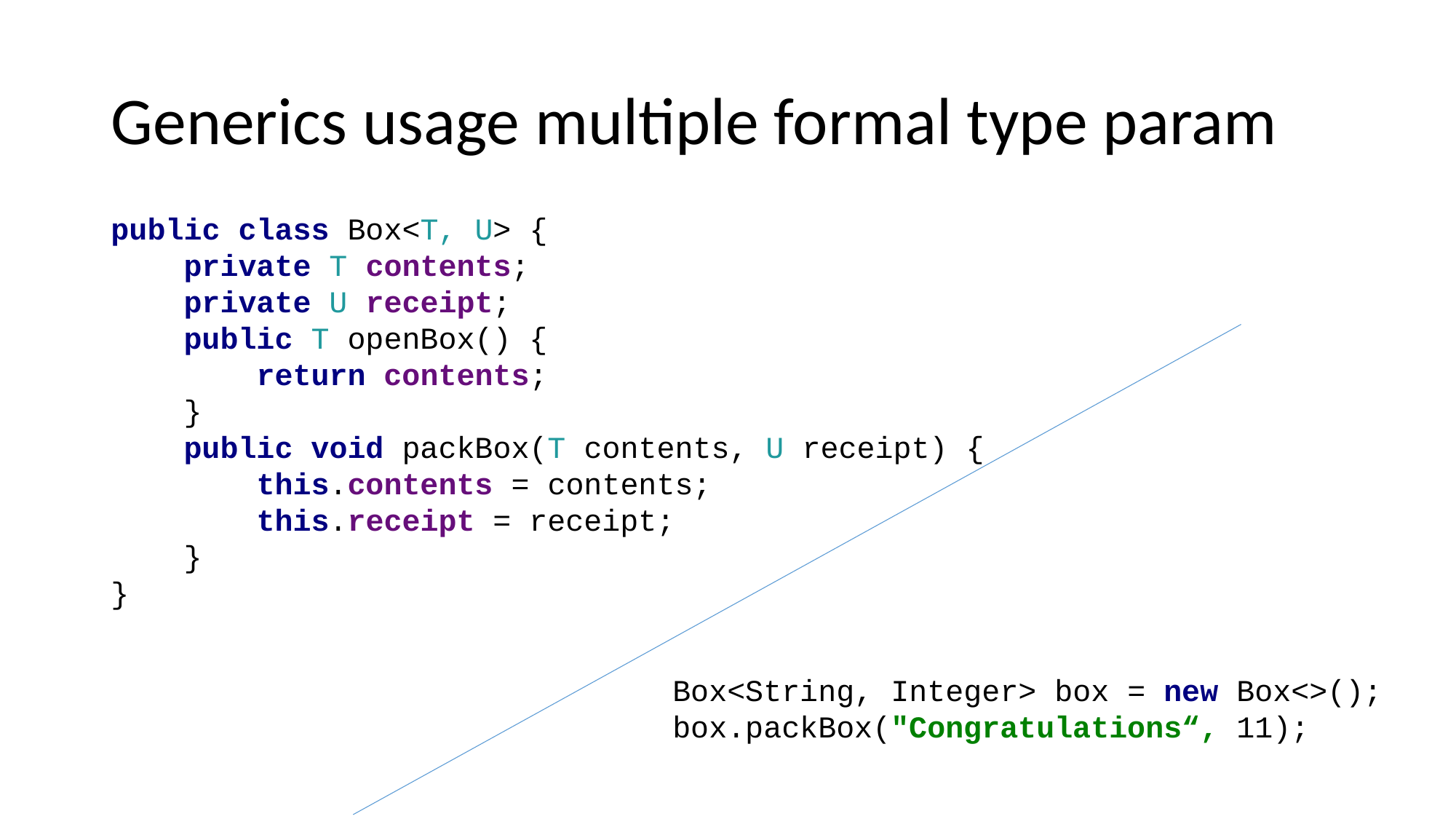

# Generics usage multiple formal type param
public class Box<T, U> {
    private T contents;
    private U receipt;
    public T openBox() {
        return contents;
    }
    public void packBox(T contents, U receipt) {
        this.contents = contents;
	  this.receipt = receipt;
    }
}
Box<String, Integer> box = new Box<>();
box.packBox("Congratulations“, 11);